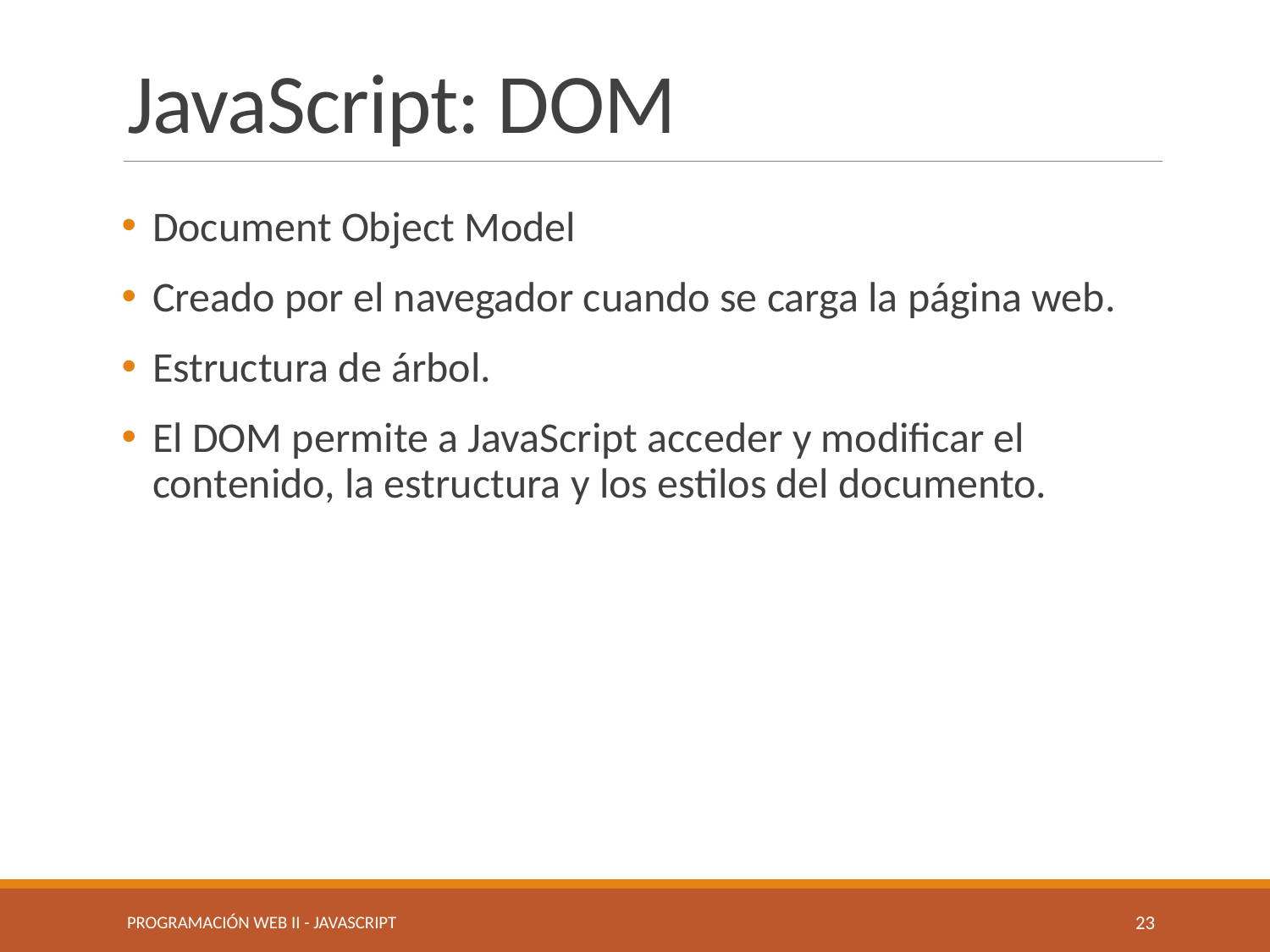

# JavaScript: DOM
Document Object Model
Creado por el navegador cuando se carga la página web.
Estructura de árbol.
El DOM permite a JavaScript acceder y modificar el contenido, la estructura y los estilos del documento.
Programación Web II - JavaScript
23